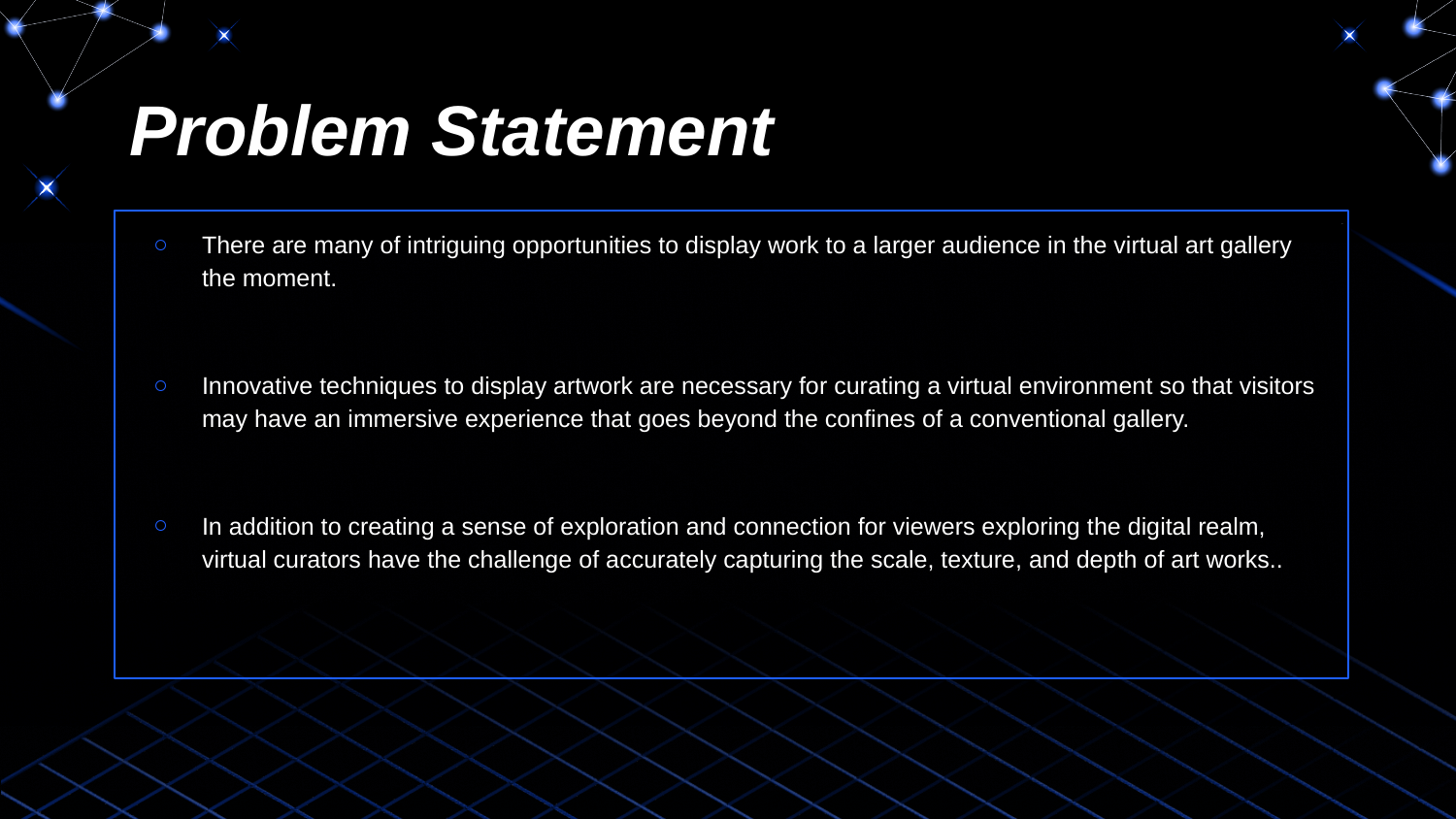

# Problem Statement
There are many of intriguing opportunities to display work to a larger audience in the virtual art gallery the moment.

Innovative techniques to display artwork are necessary for curating a virtual environment so that visitors may have an immersive experience that goes beyond the confines of a conventional gallery.

In addition to creating a sense of exploration and connection for viewers exploring the digital realm, virtual curators have the challenge of accurately capturing the scale, texture, and depth of art works..